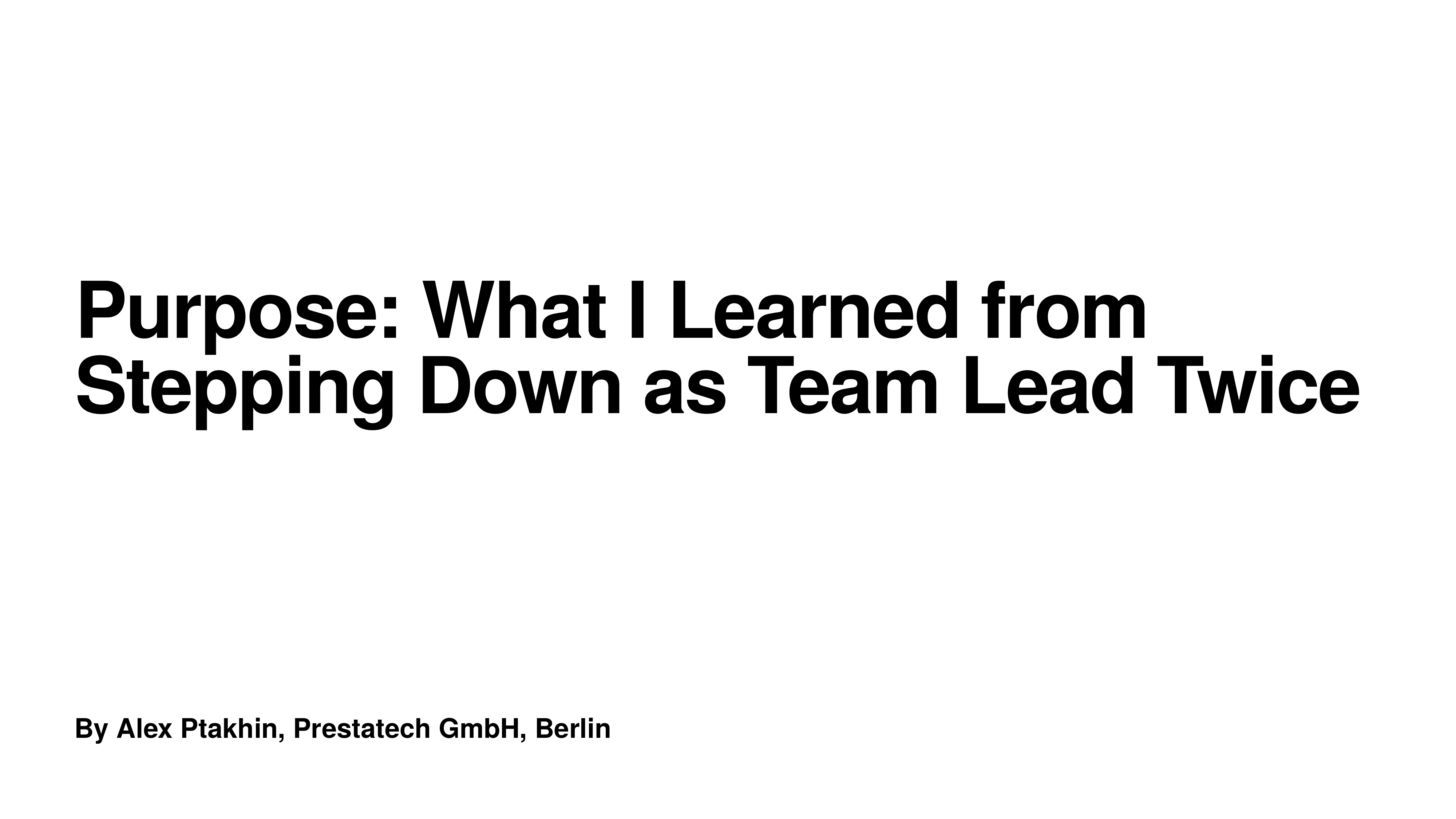

# Purpose: What I Learned from Stepping Down as Team Lead Twice
By Alex Ptakhin, Prestatech GmbH, Berlin